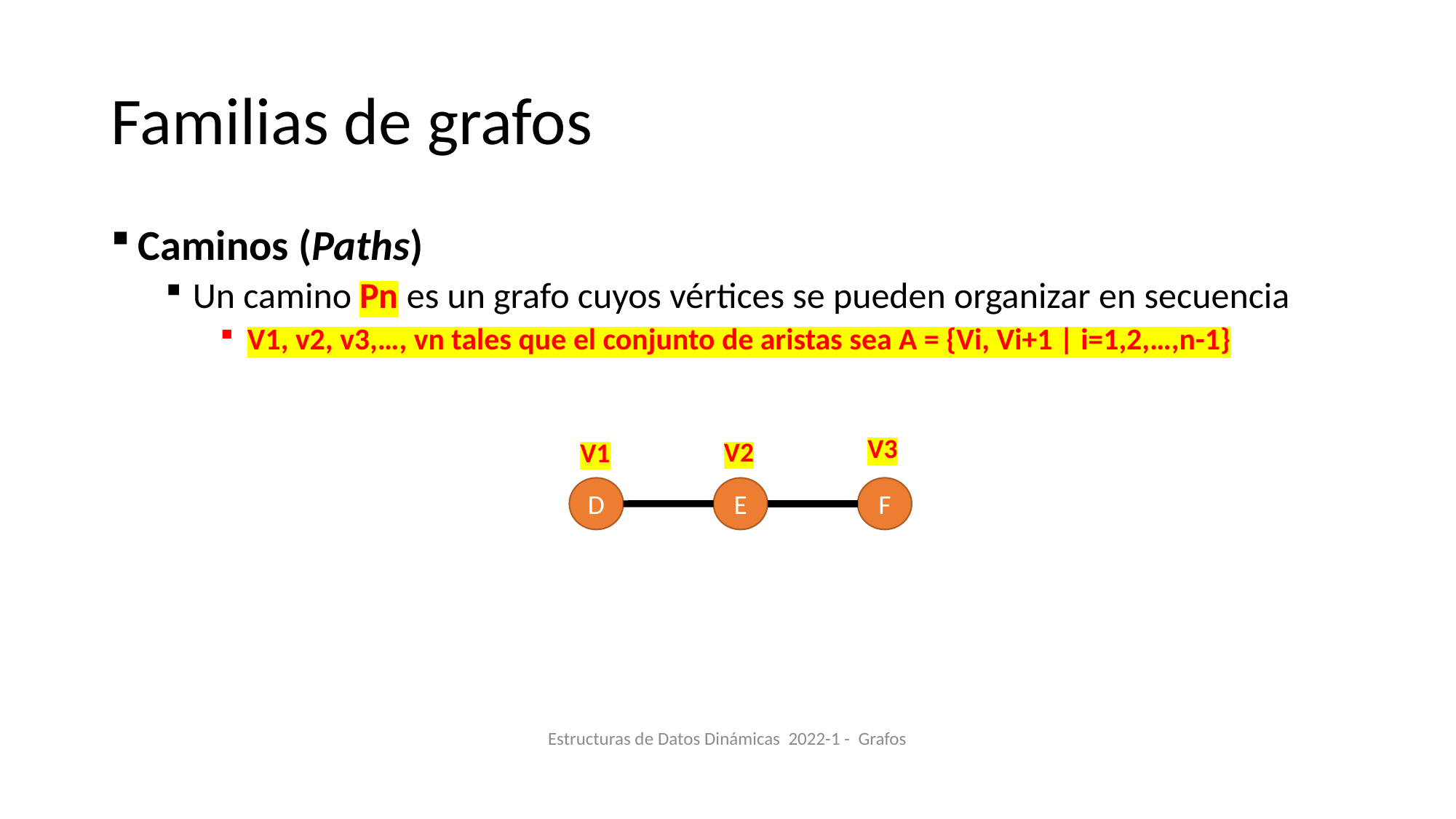

# Familias de grafos
Caminos (Paths)
Un camino Pn es un grafo cuyos vértices se pueden organizar en secuencia
V1, v2, v3,…, vn tales que el conjunto de aristas sea A = {Vi, Vi+1 | i=1,2,…,n-1}

V3
V2
V1
F
E
D
Estructuras de Datos Dinámicas  2022-1 -  Grafos